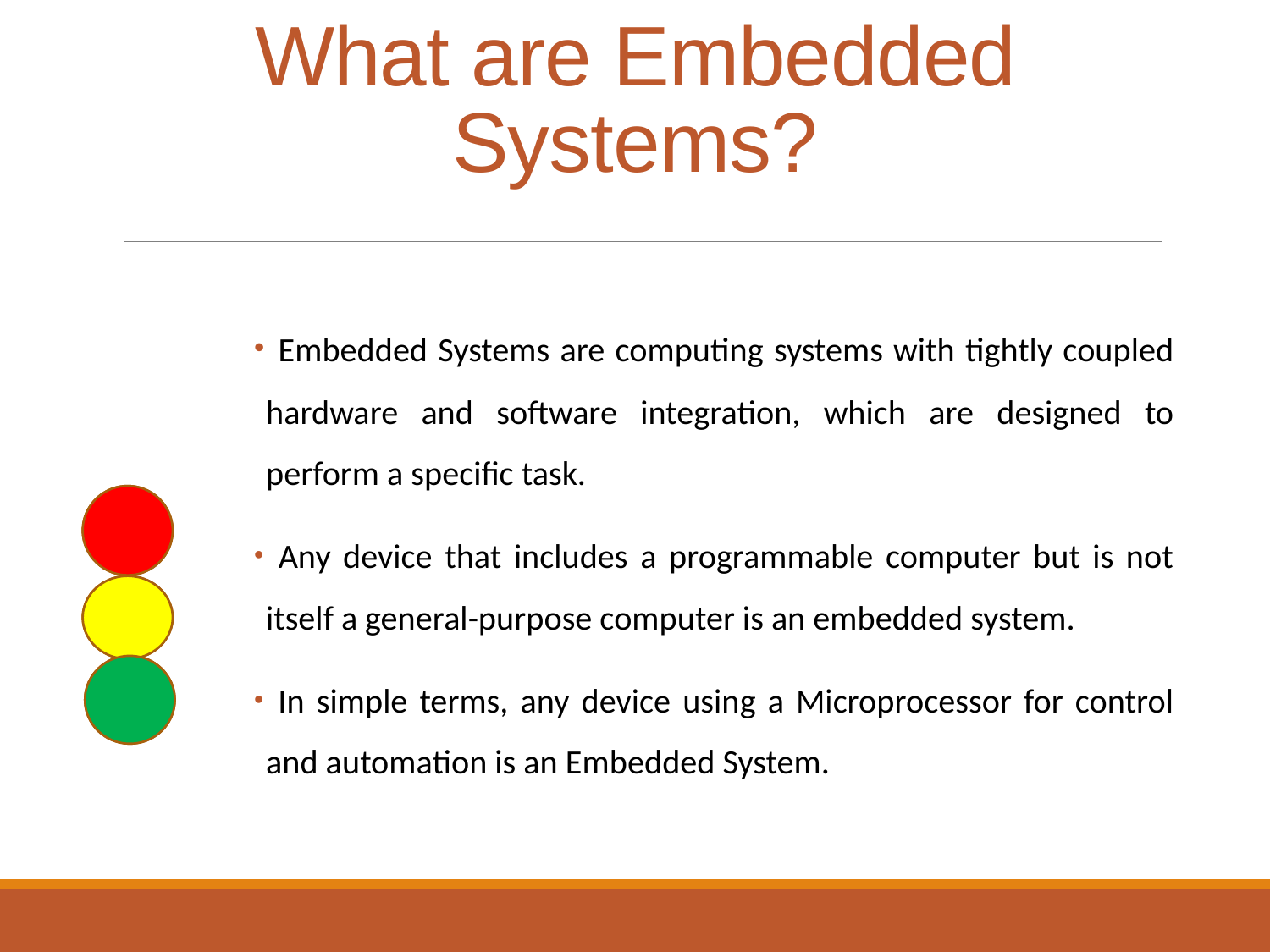

# What are Embedded Systems?
 Embedded Systems are computing systems with tightly coupled hardware and software integration, which are designed to perform a specific task.
 Any device that includes a programmable computer but is not itself a general-purpose computer is an embedded system.
 In simple terms, any device using a Microprocessor for control and automation is an Embedded System.